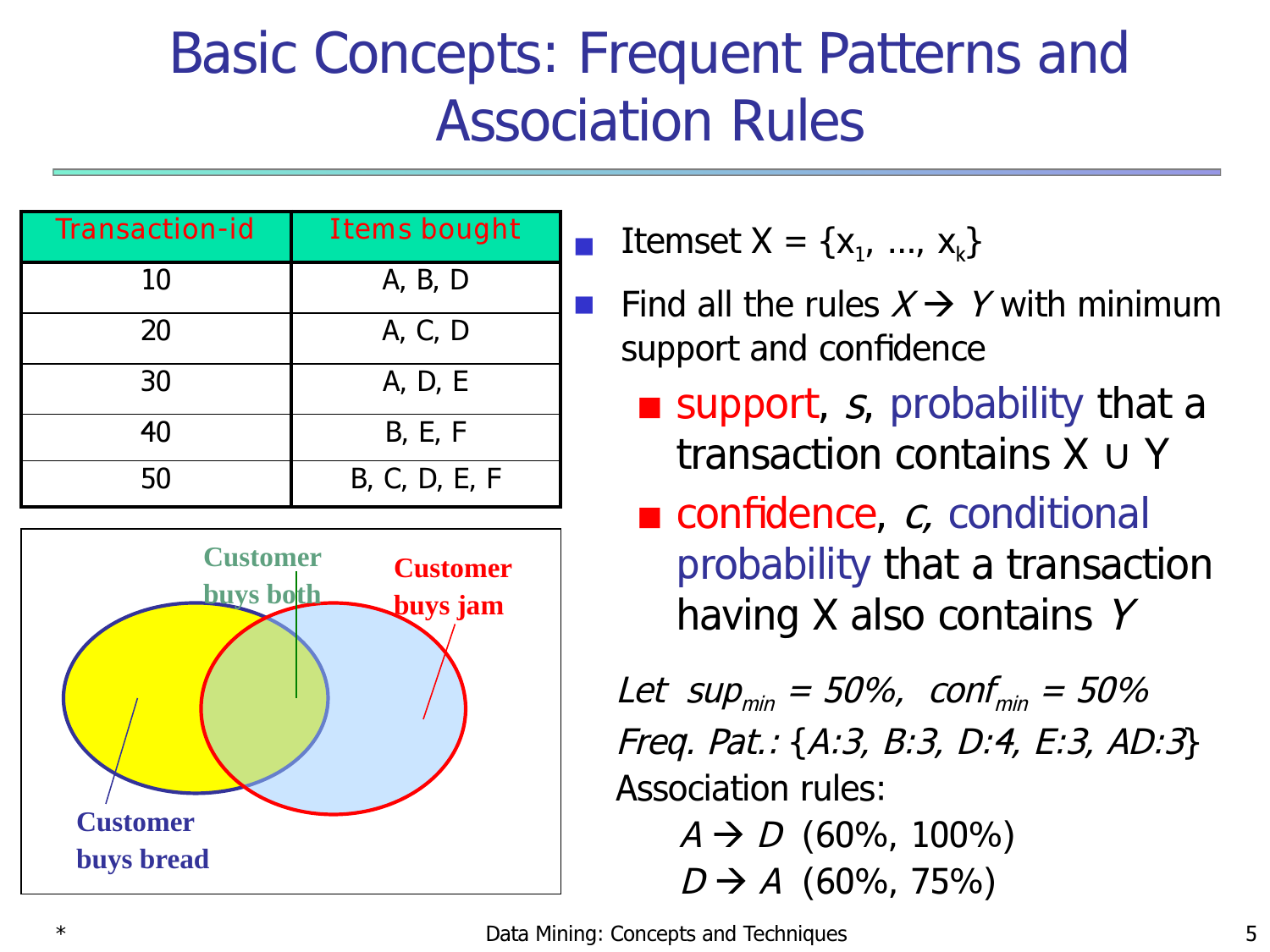

# Basic Concepts: Frequent Patterns and Association Rules
| Transaction-id | Items bought |
| --- | --- |
| 10 | A, B, D |
| 20 | A, C, D |
| 30 | A, D, E |
| 40 | B, E, F |
| 50 | B, C, D, E, F |
Itemset X = {x1, …, xk}
Find all the rules X 🡪 Y with minimum support and confidence
support, s, probability that a transaction contains X ∪ Y
confidence, c, conditional probability that a transaction having X also contains Y

Customer
buys both
Customer
buys jam

Customer
buys bread
Let  supmin = 50%,  confmin = 50%
Freq. Pat.: {A:3, B:3, D:4, E:3, AD:3}
Association rules:
A 🡪 D  (60%, 100%)
D 🡪 A  (60%, 75%)

*
Data Mining: Concepts and Techniques
5